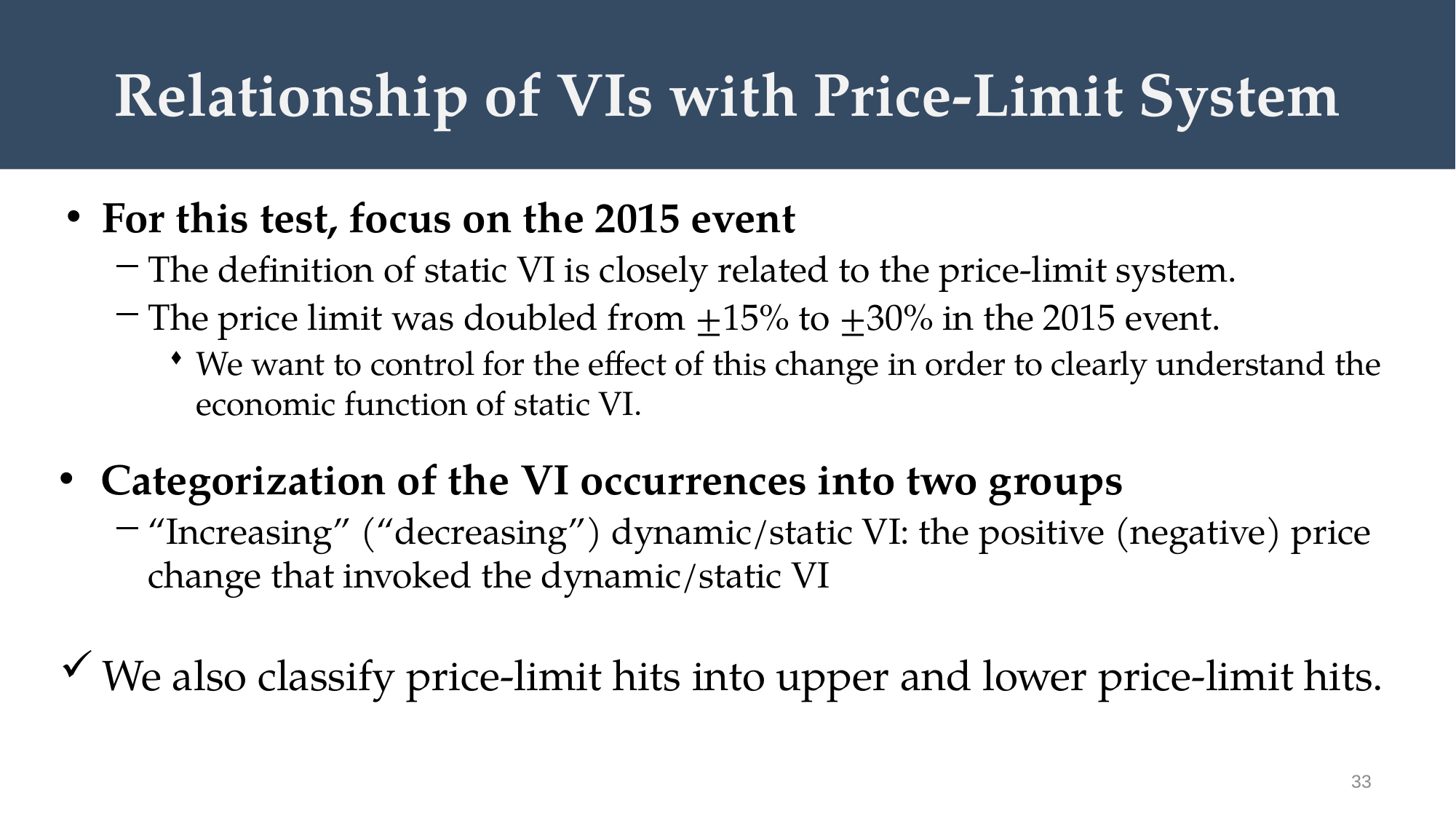

# Relationship of VIs with Price-Limit System
For this test, focus on the 2015 event
The definition of static VI is closely related to the price-limit system.
The price limit was doubled from ±15% to ±30% in the 2015 event.
We want to control for the effect of this change in order to clearly understand the economic function of static VI.

Categorization of the VI occurrences into two groups
“Increasing” (“decreasing”) dynamic/static VI: the positive (negative) price change that invoked the dynamic/static VI

We also classify price-limit hits into upper and lower price-limit hits.
33